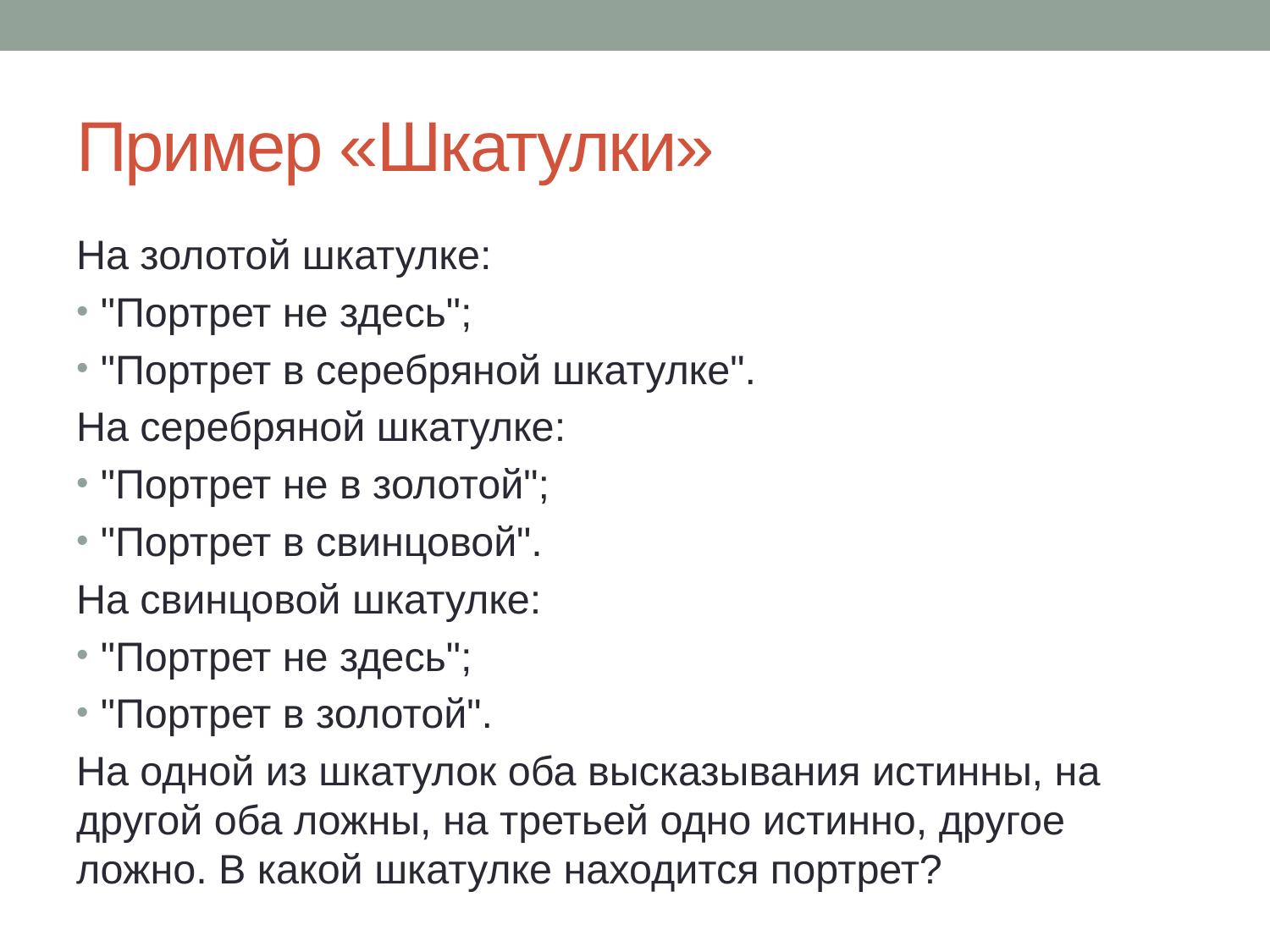

# Пример «Шкатулки»
На золотой шкатулке:
"Портрет не здесь";
"Портрет в серебряной шкатулке".
На серебряной шкатулке:
"Портрет не в золотой";
"Портрет в свинцовой".
На свинцовой шкатулке:
"Портрет не здесь";
"Портрет в золотой".
На одной из шкатулок оба высказывания истинны, на другой оба ложны, на третьей одно истинно, другое ложно. В какой шкатулке находится портрет?